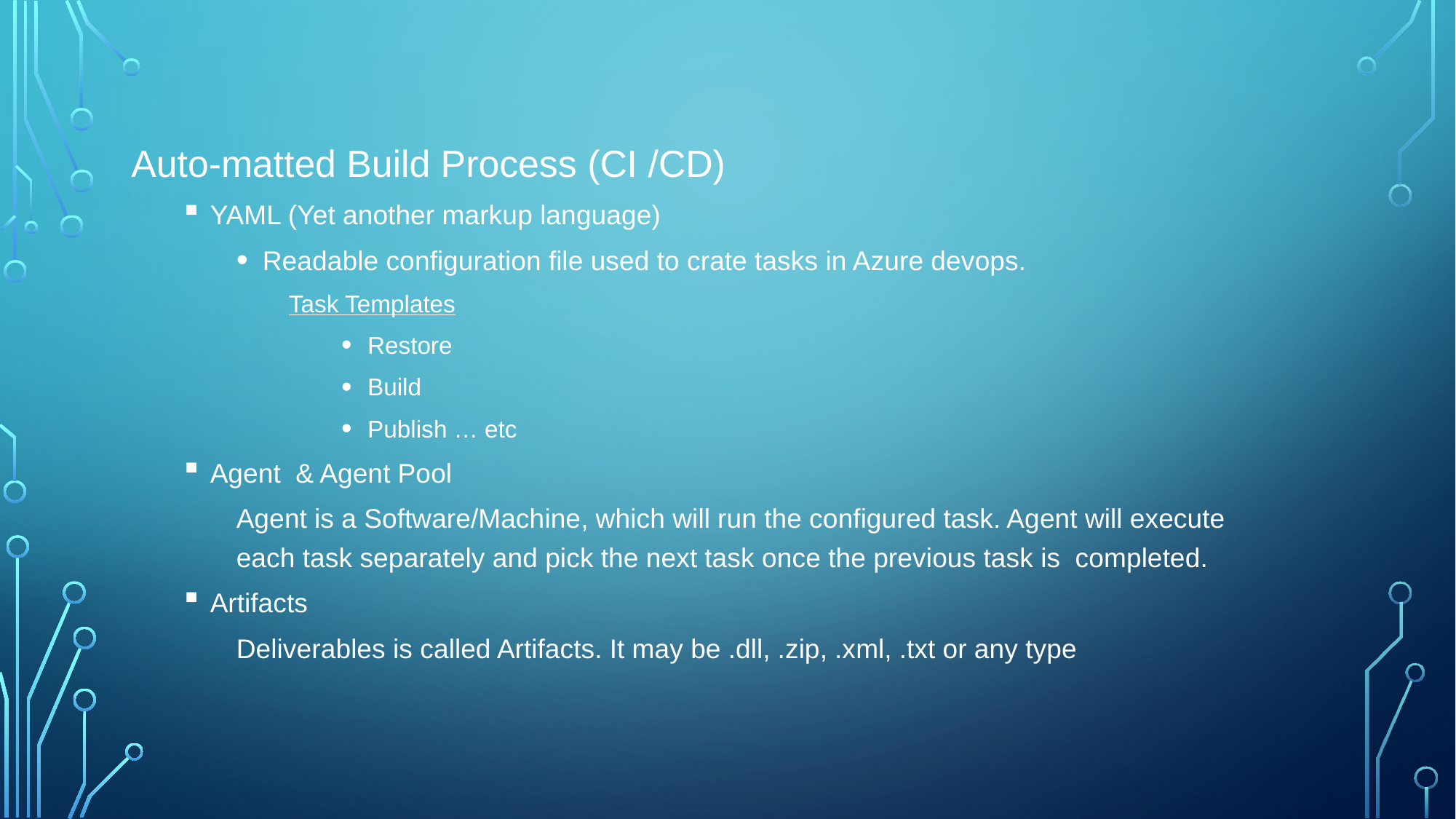

Auto-matted Build Process (CI /CD)
YAML (Yet another markup language)
Readable configuration file used to crate tasks in Azure devops.
Task Templates
Restore
Build
Publish … etc
Agent  & Agent Pool
	Agent is a Software/Machine, which will run the configured task. Agent will execute each task separately and pick the next task once the previous task is  completed.
Artifacts
	Deliverables is called Artifacts. It may be .dll, .zip, .xml, .txt or any type